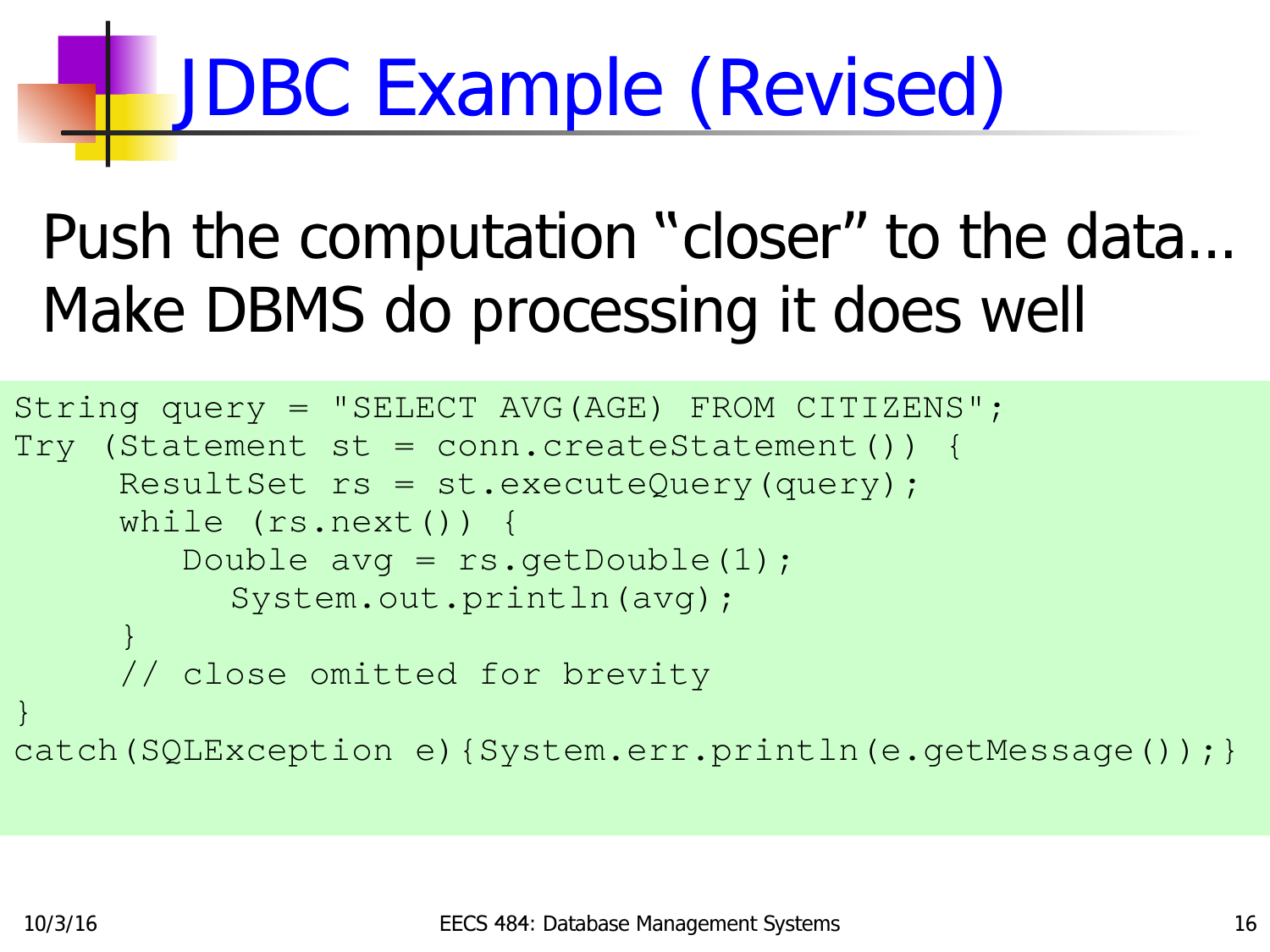

# JDBC Example (Revised)
Push the computation “closer” to the data…
Make DBMS do processing it does well
String query = "SELECT AVG(AGE) FROM CITIZENS";
Try (Statement st = conn.createStatement()) {
     ResultSet rs = st.executeQuery(query);
     while (rs.next()) {
        Double avg = rs.getDouble(1);
	   	  System.out.println(avg);
     }
     // close omitted for brevity
}
catch(SQLException e){System.err.println(e.getMessage());}
10/3/16
EECS 484: Database Management Systems
16